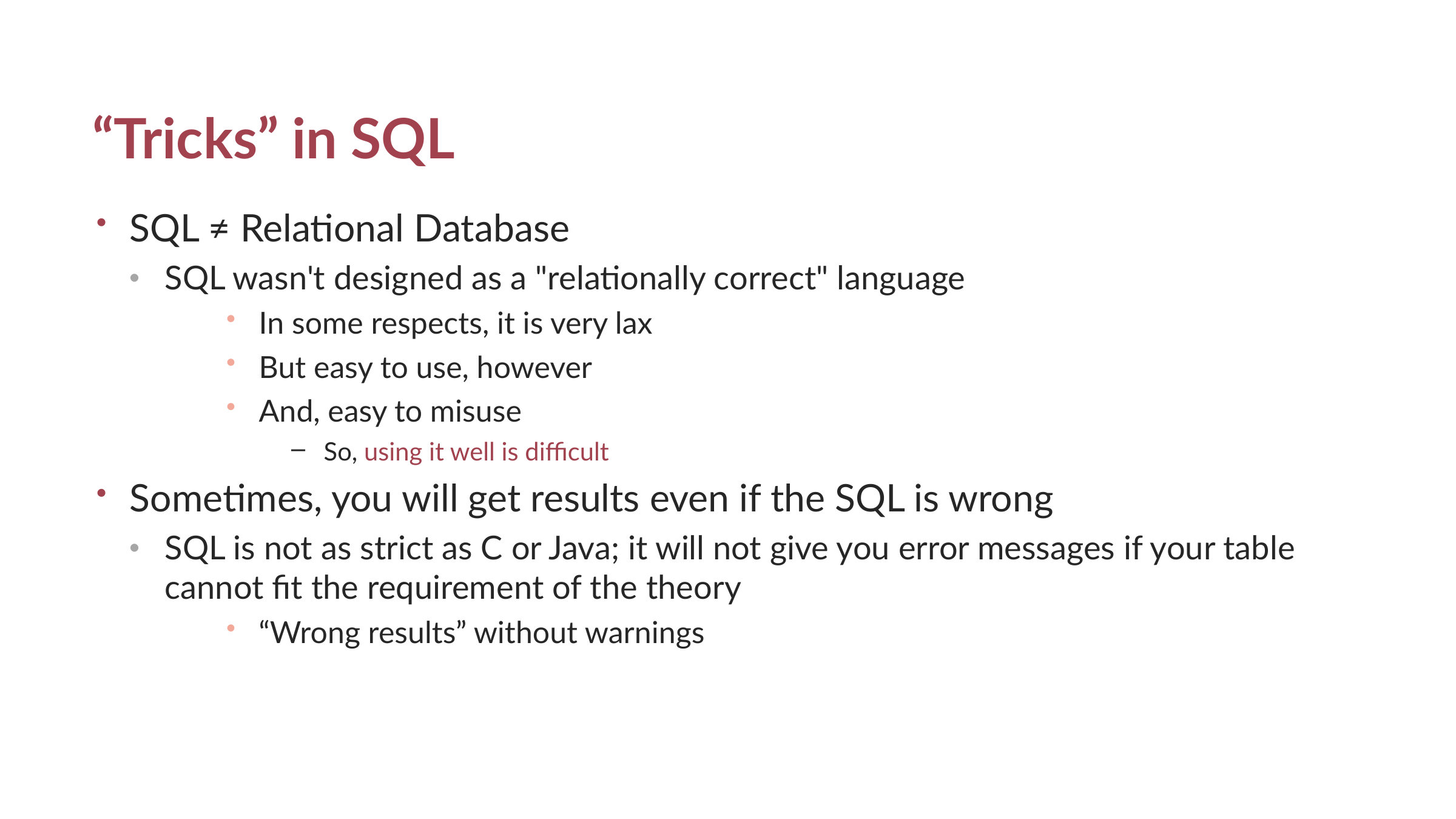

# “Tricks” in SQL
SQL ≠ Relational Database
SQL wasn't designed as a "relationally correct" language
In some respects, it is very lax
But easy to use, however
And, easy to misuse
So, using it well is difficult
Sometimes, you will get results even if the SQL is wrong
SQL is not as strict as C or Java; it will not give you error messages if your table cannot fit the requirement of the theory
“Wrong results” without warnings